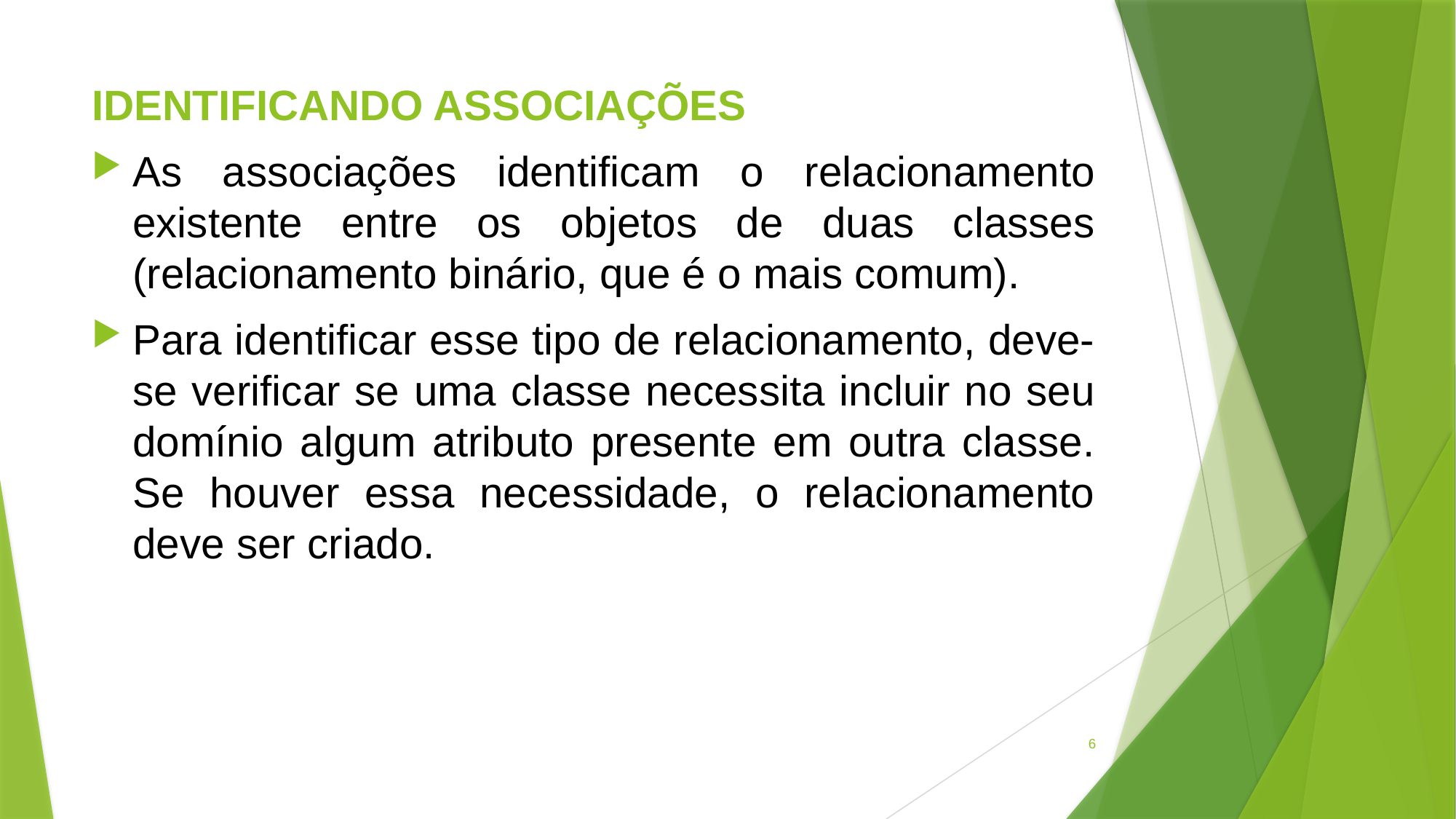

IDENTIFICANDO ASSOCIAÇÕES
As associações identificam o relacionamento existente entre os objetos de duas classes (relacionamento binário, que é o mais comum).
Para identificar esse tipo de relacionamento, deve-se verificar se uma classe necessita incluir no seu domínio algum atributo presente em outra classe. Se houver essa necessidade, o relacionamento deve ser criado.
6